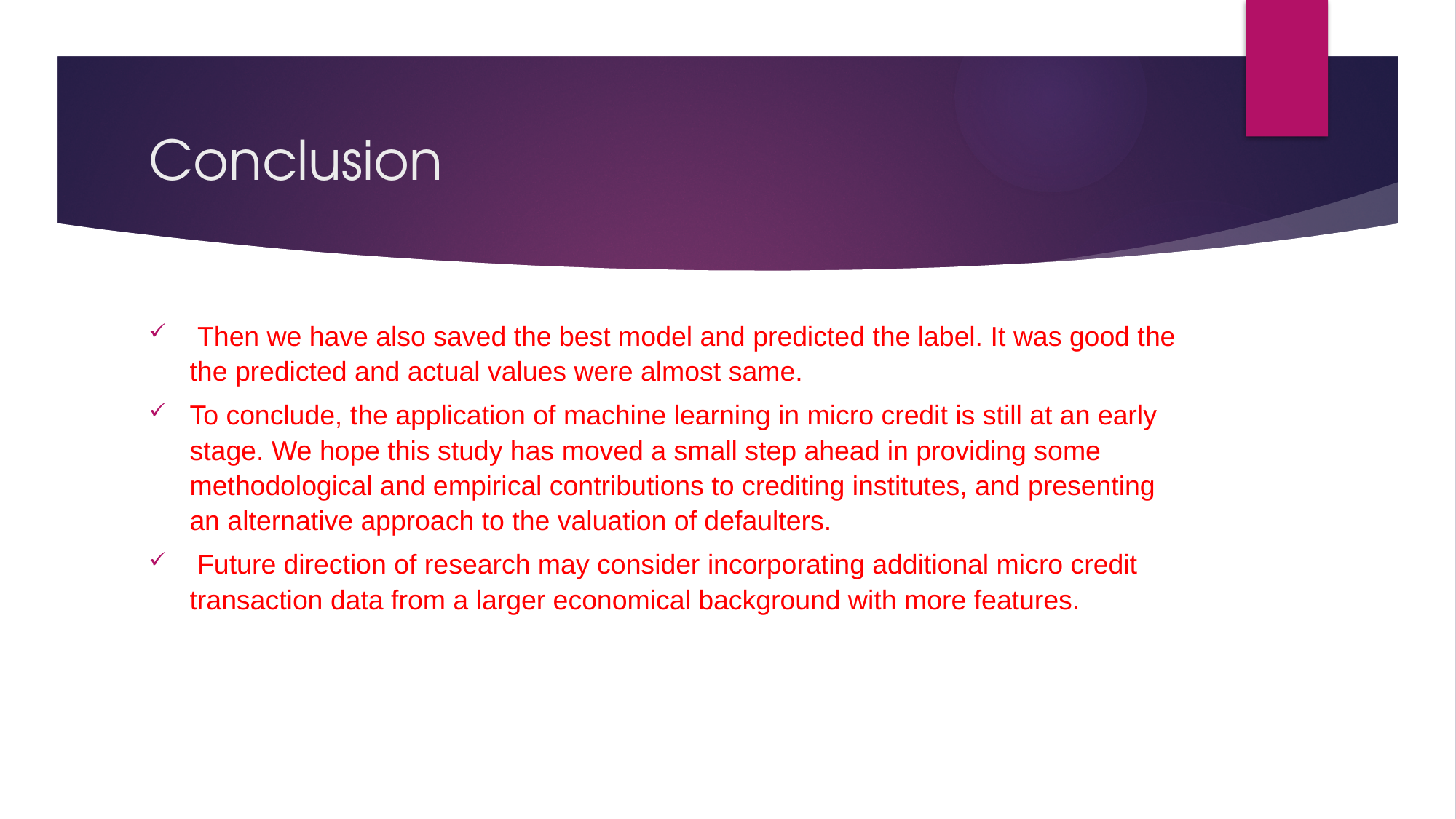

# Conclusion
 Then we have also saved the best model and predicted the label. It was good the the predicted and actual values were almost same.
To conclude, the application of machine learning in micro credit is still at an early stage. We hope this study has moved a small step ahead in providing some methodological and empirical contributions to crediting institutes, and presenting an alternative approach to the valuation of defaulters.
 Future direction of research may consider incorporating additional micro credit transaction data from a larger economical background with more features.